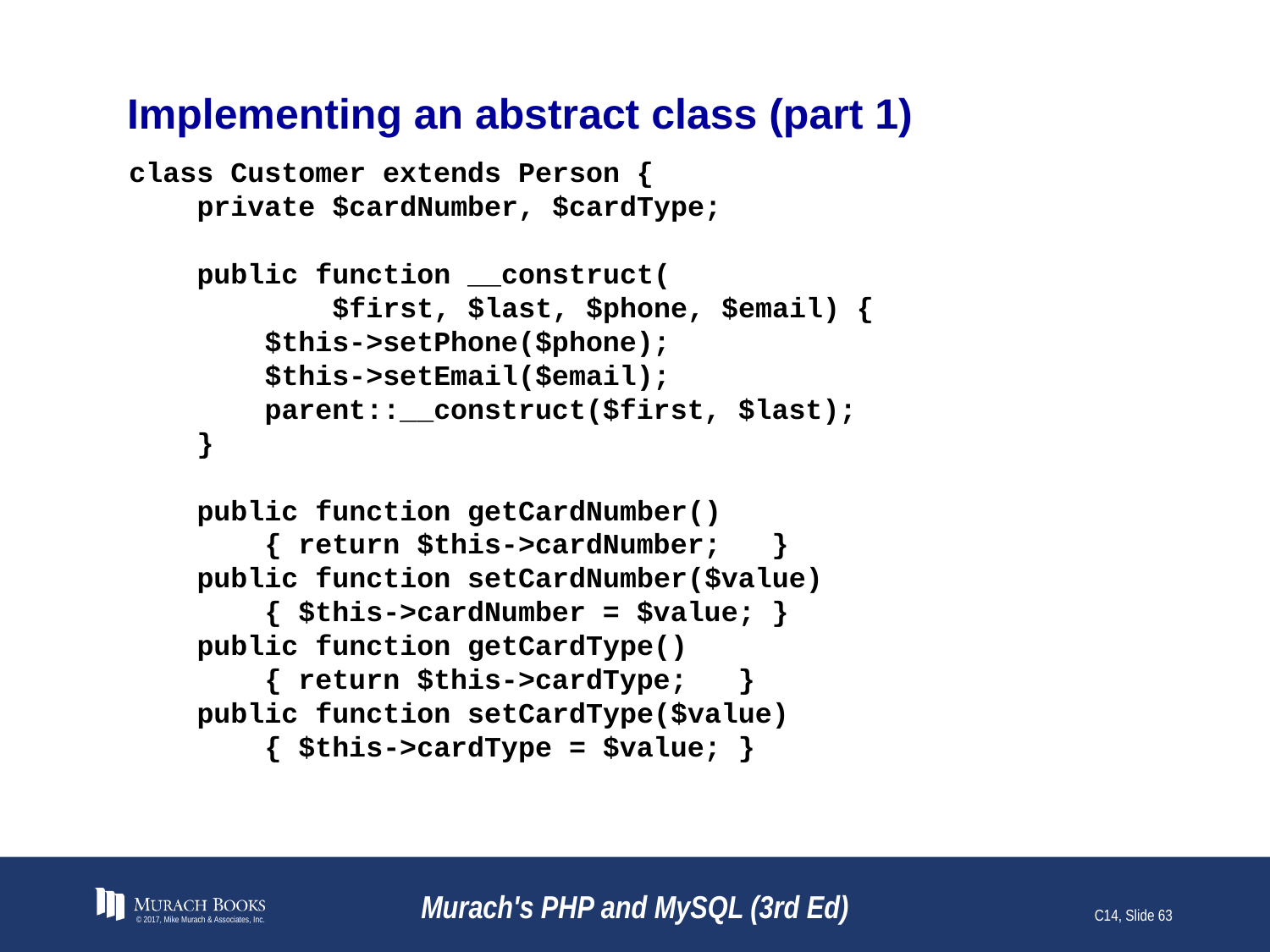

# Implementing an abstract class (part 1)
class Customer extends Person {
    private $cardNumber, $cardType;

    public function __construct(
            $first, $last, $phone, $email) {
        $this->setPhone($phone);
        $this->setEmail($email);
        parent::__construct($first, $last);
    }

    public function getCardNumber()
        { return $this->cardNumber;   }
    public function setCardNumber($value)
        { $this->cardNumber = $value; }
    public function getCardType()
        { return $this->cardType;   }
    public function setCardType($value)
        { $this->cardType = $value; }

© 2017, Mike Murach & Associates, Inc.
Murach's PHP and MySQL (3rd Ed)

C14, Slide 63